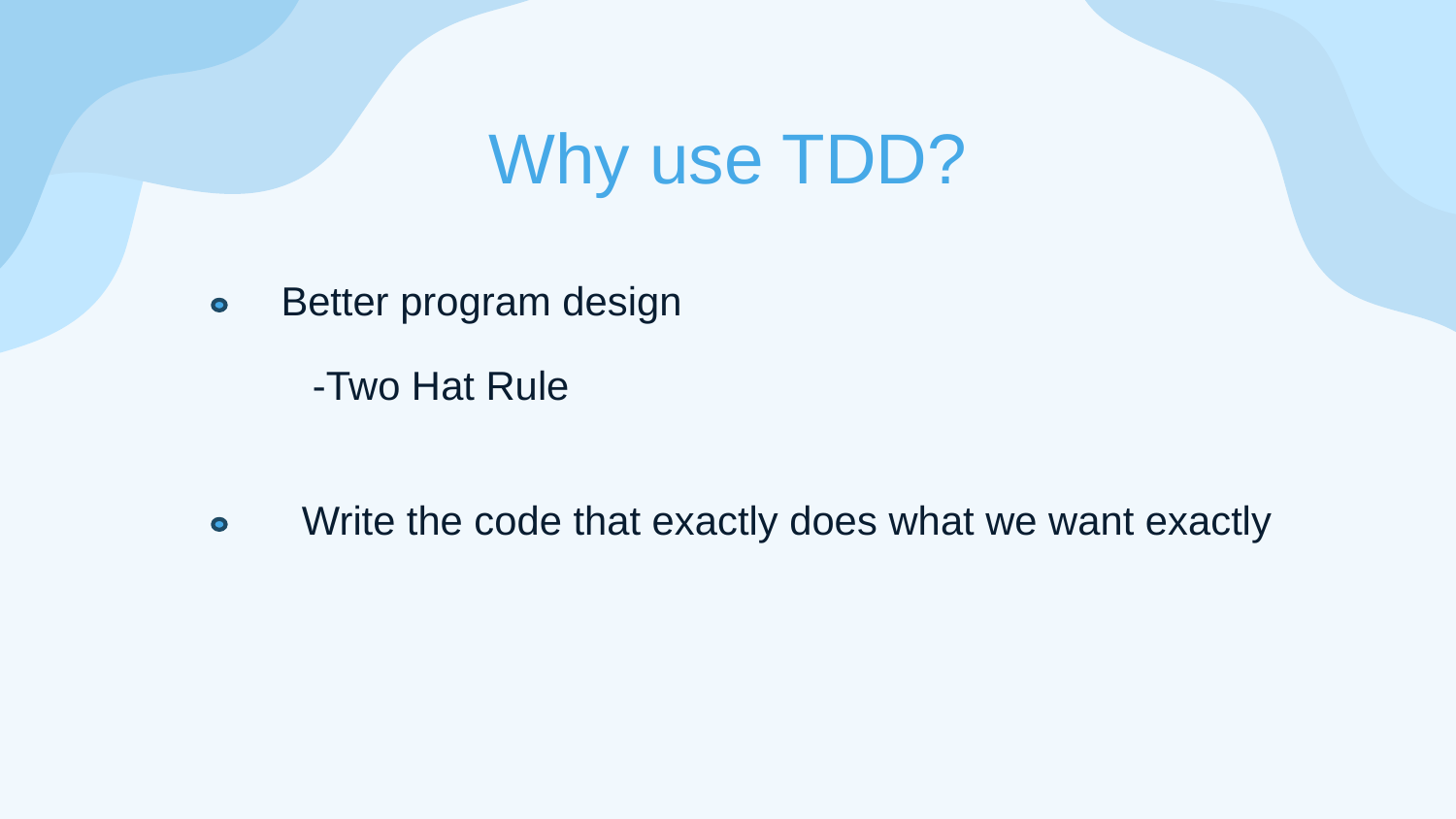

# Why use TDD?
Better program design

-Two Hat Rule
Write the code that exactly does what we want exactly